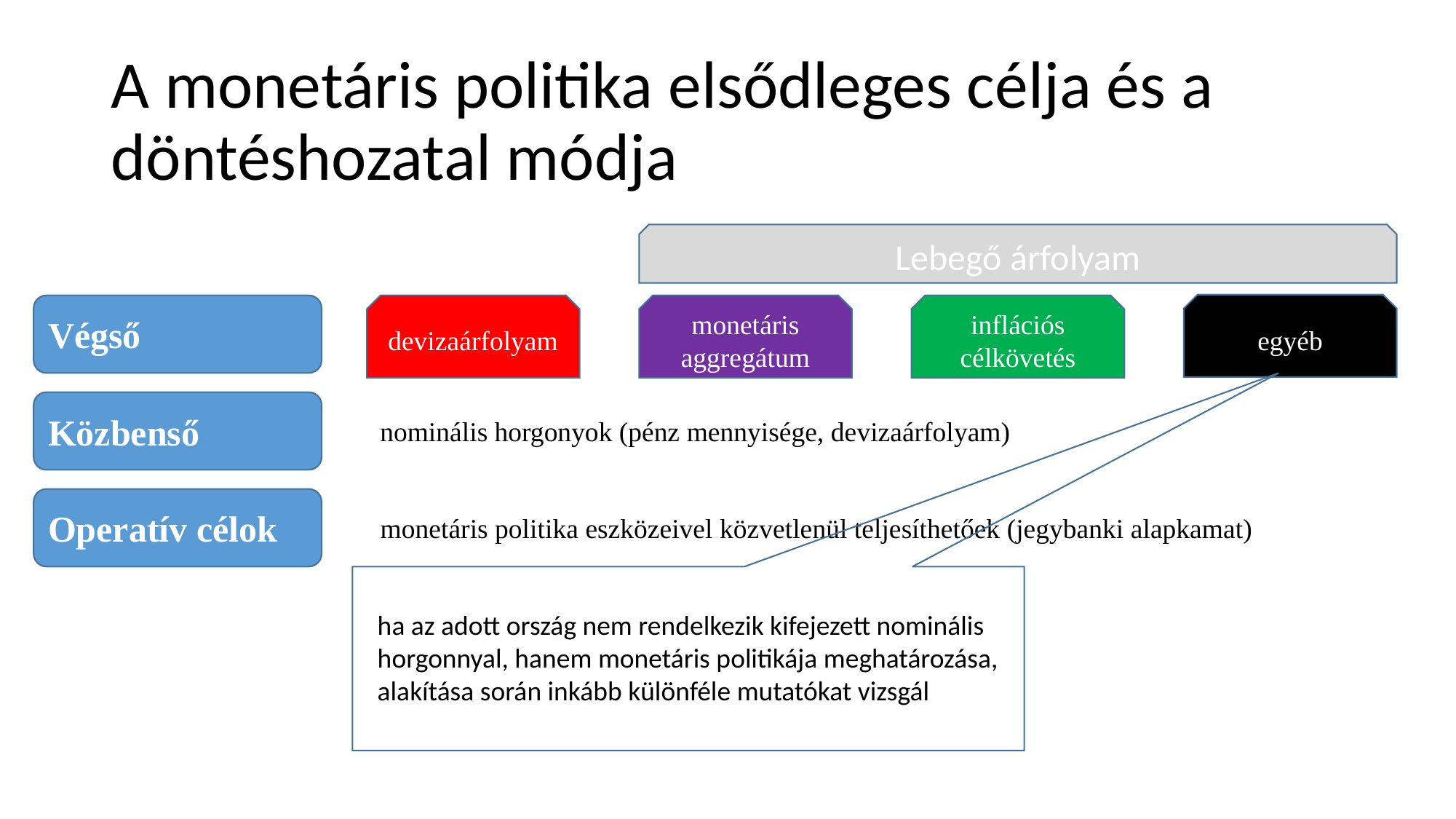

# A monetáris politika elsődleges célja és a döntéshozatal módja
Lebegő árfolyam
egyéb
Végső
devizaárfolyam
monetáris aggregátum
inflációs célkövetés
Közbenső
nominális horgonyok (pénz mennyisége, devizaárfolyam)
Operatív célok
monetáris politika eszközeivel közvetlenül teljesíthetőek (jegybanki alapkamat)

ha az adott ország nem rendelkezik kifejezett nominális horgonnyal, hanem monetáris politikája meghatározása, alakítása során inkább különféle mutatókat vizsgál